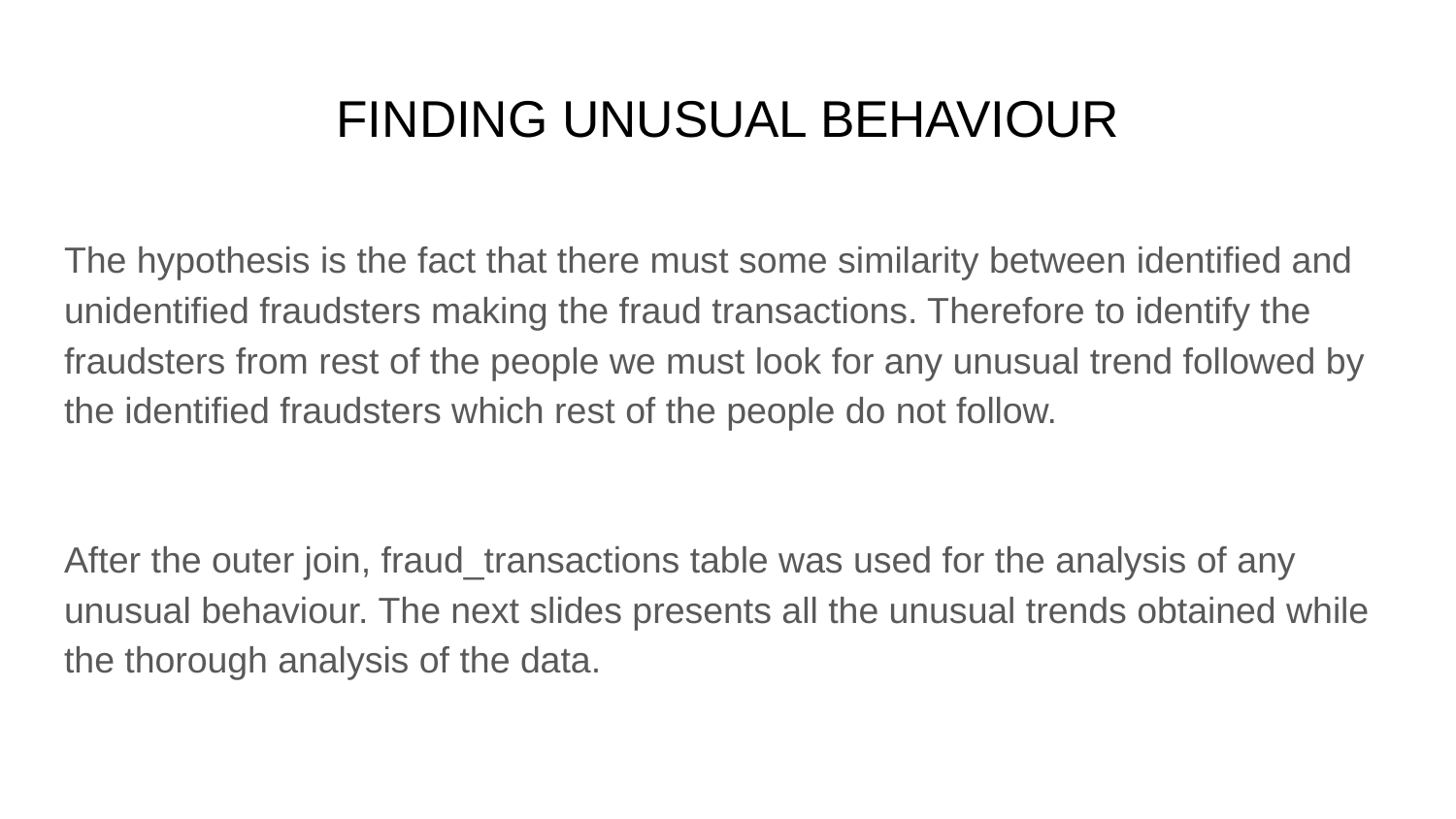

# FINDING UNUSUAL BEHAVIOUR

The hypothesis is the fact that there must some similarity between identified and unidentified fraudsters making the fraud transactions. Therefore to identify the fraudsters from rest of the people we must look for any unusual trend followed by the identified fraudsters which rest of the people do not follow.

After the outer join, fraud_transactions table was used for the analysis of any unusual behaviour. The next slides presents all the unusual trends obtained while the thorough analysis of the data.